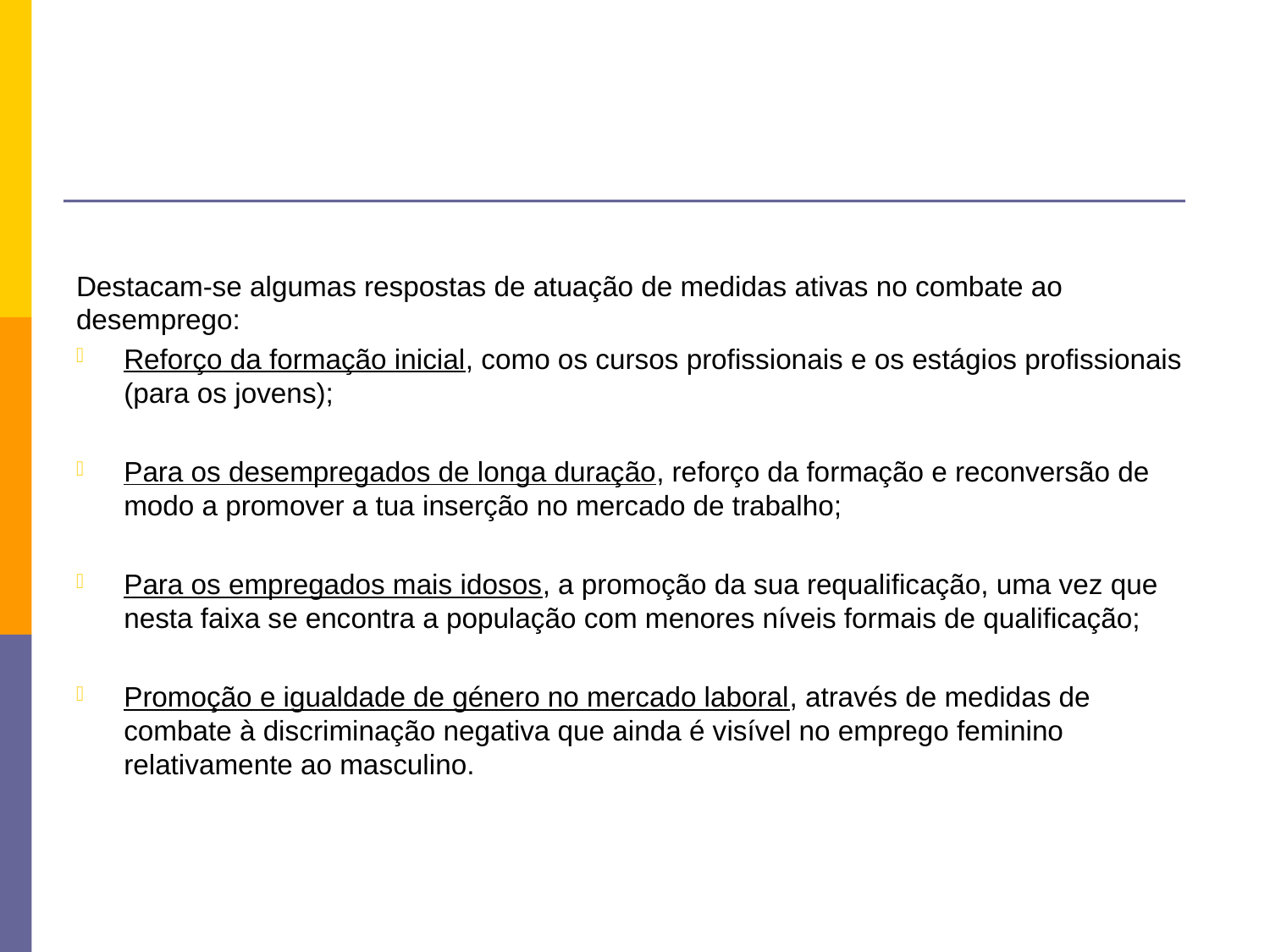

Destacam-se algumas respostas de atuação de medidas ativas no combate ao desemprego:
Reforço da formação inicial, como os cursos profissionais e os estágios profissionais (para os jovens);

Para os desempregados de longa duração, reforço da formação e reconversão de modo a promover a tua inserção no mercado de trabalho;

Para os empregados mais idosos, a promoção da sua requalificação, uma vez que nesta faixa se encontra a população com menores níveis formais de qualificação;

Promoção e igualdade de género no mercado laboral, através de medidas de combate à discriminação negativa que ainda é visível no emprego feminino relativamente ao masculino.